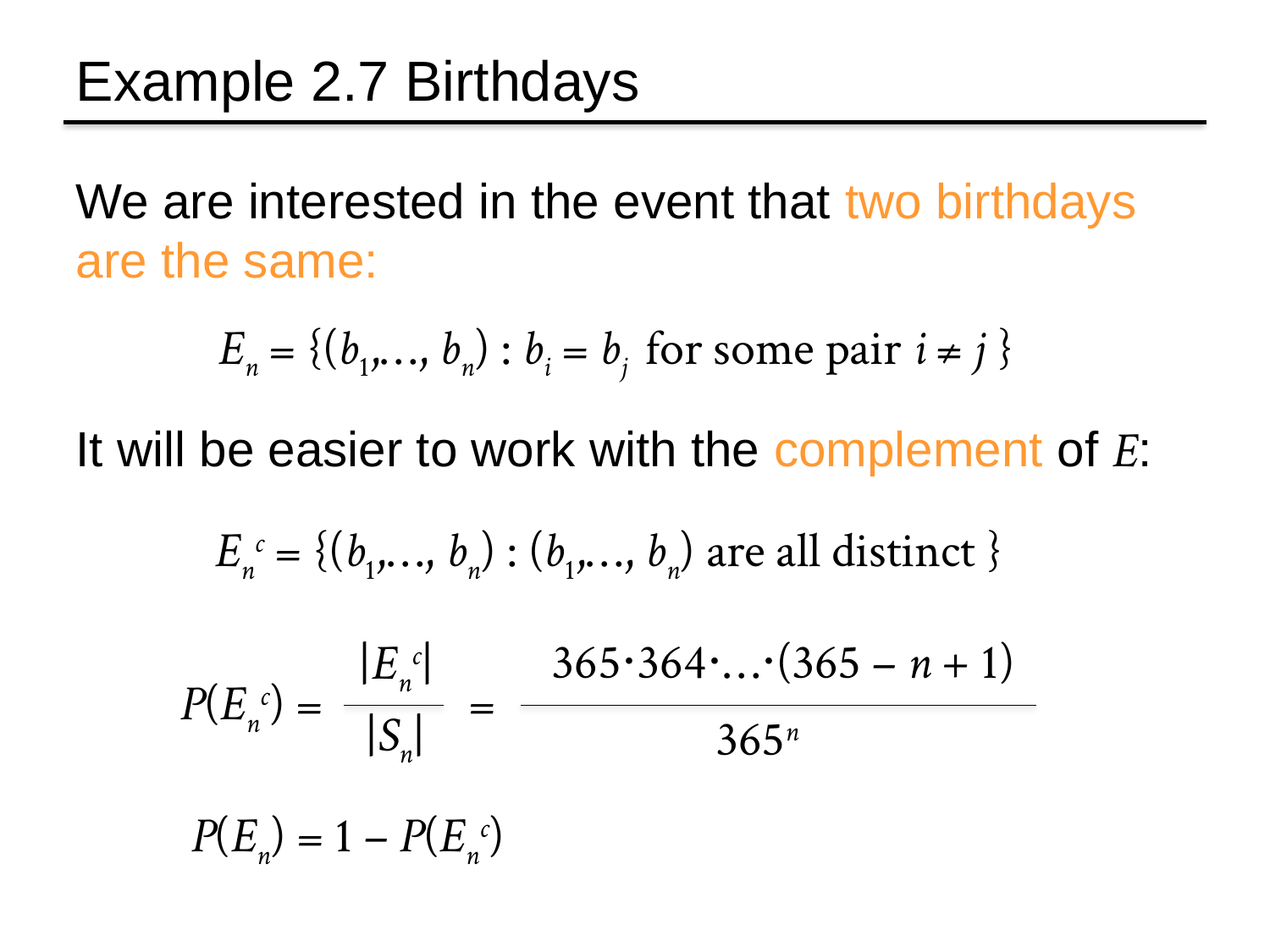

# Example 2.7 Birthdays
We are interested in the event that two birthdays are the same:
En = {(b1,…, bn) : bi = bj  for some pair i ≠ j }
It will be easier to work with the complement of E:
Enc = {(b1,…, bn) : (b1,…, bn) are all distinct }
365⋅364⋅…⋅(365 – n + 1)
|Enc|
P(Enc) =
|Sn|
=
365n
P(En) = 1 – P(Enc)